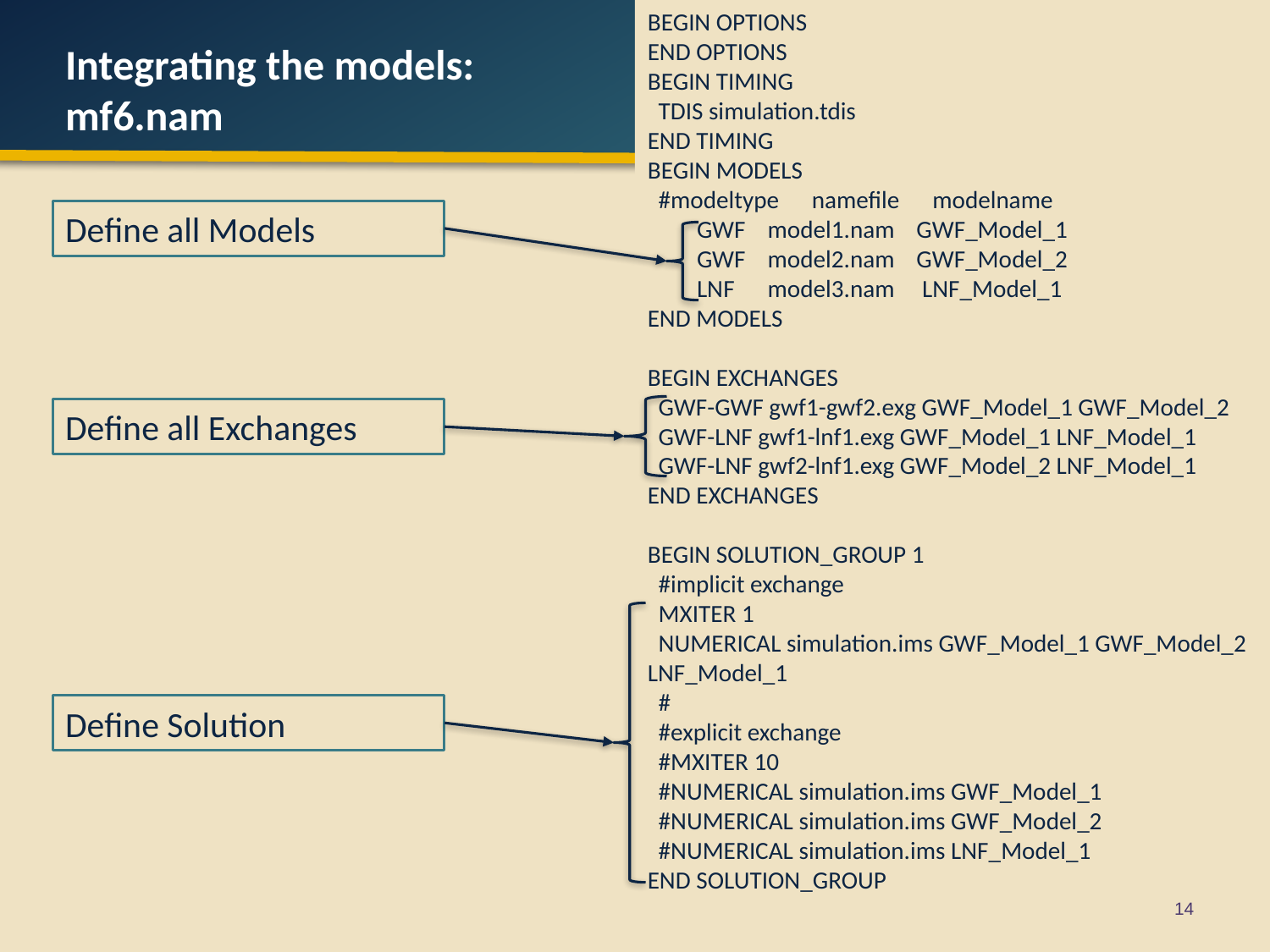

BEGIN OPTIONS
END OPTIONS
BEGIN TIMING
  TDIS simulation.tdis
END TIMING
BEGIN MODELS
  #modeltype      namefile      modelname
         GWF    model1.nam    GWF_Model_1
         GWF    model2.nam    GWF_Model_2
         LNF      model3.nam     LNF_Model_1
END MODELS

BEGIN EXCHANGES
  GWF-GWF gwf1-gwf2.exg GWF_Model_1 GWF_Model_2
  GWF-LNF gwf1-lnf1.exg GWF_Model_1 LNF_Model_1
  GWF-LNF gwf2-lnf1.exg GWF_Model_2 LNF_Model_1
END EXCHANGES

BEGIN SOLUTION_GROUP 1
  #implicit exchange
  MXITER 1
  NUMERICAL simulation.ims GWF_Model_1 GWF_Model_2 LNF_Model_1
  #
  #explicit exchange
  #MXITER 10
  #NUMERICAL simulation.ims GWF_Model_1
  #NUMERICAL simulation.ims GWF_Model_2
  #NUMERICAL simulation.ims LNF_Model_1
END SOLUTION_GROUP
Integrating the models: mf6.nam
Define all Models

Define all Exchanges

Define Solution
14